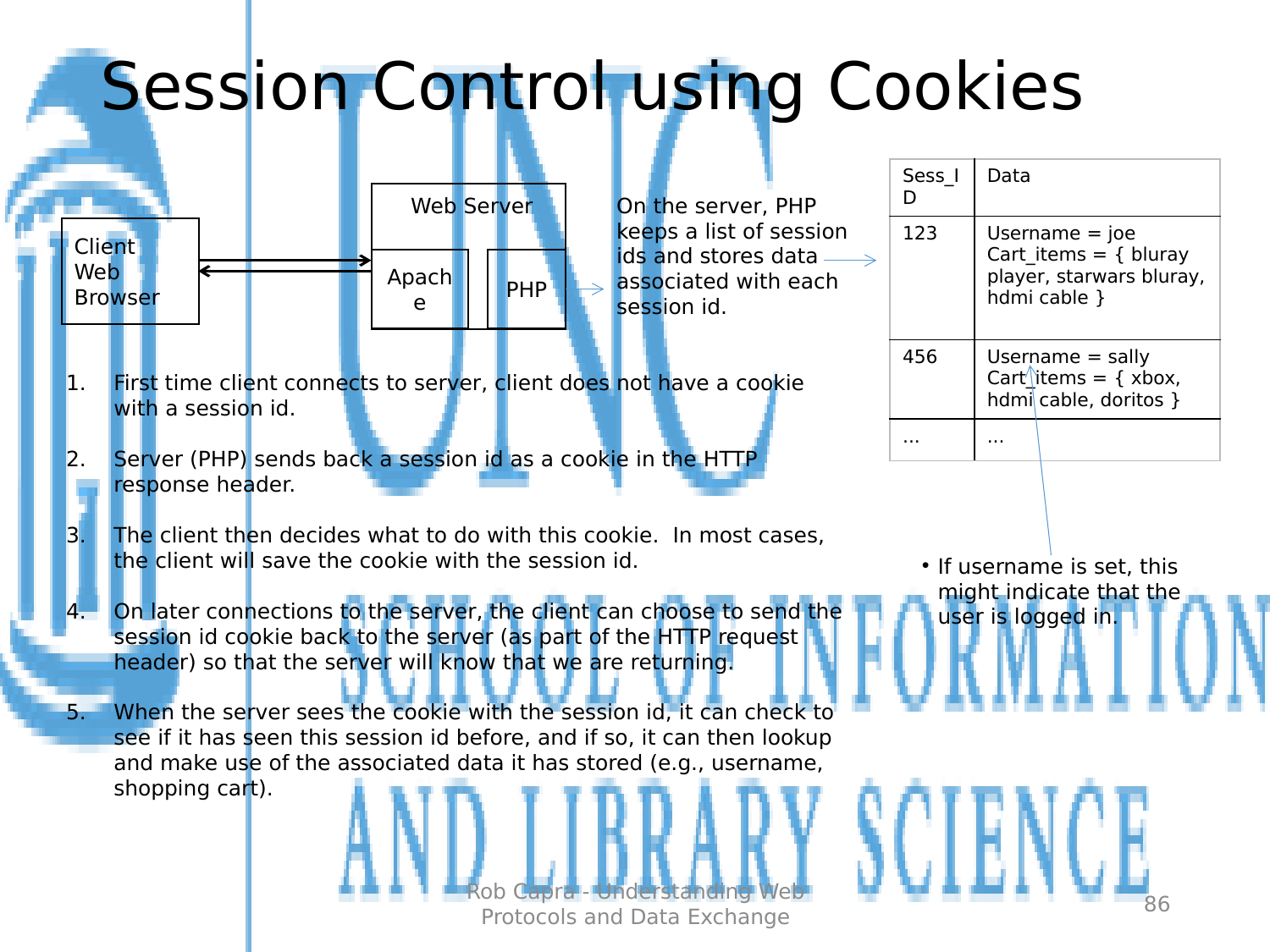

# Session Control using Cookies
| Sess\_ID | Data |
| --- | --- |
| 123 | Username = joe Cart\_items = { bluray player, starwars bluray, hdmi cable } |
| 456 | Username = sally Cart\_items = { xbox, hdmi cable, doritos } |
| ... | ... |

Web Server
Apache
PHP
On the server, PHP keeps a list of session ids and stores data associated with each session id.

Client Web Browser
First time client connects to server, client does not have a cookie with a session id.

Server (PHP) sends back a session id as a cookie in the HTTP response header.

The client then decides what to do with this cookie.  In most cases, the client will save the cookie with the session id.

On later connections to the server, the client can choose to send the session id cookie back to the server (as part of the HTTP request header) so that the server will know that we are returning.

When the server sees the cookie with the session id, it can check to see if it has seen this session id before, and if so, it can then lookup and make use of the associated data it has stored (e.g., username, shopping cart).
If username is set, this might indicate that the user is logged in.
Rob Capra - Understanding Web Protocols and Data Exchange
86